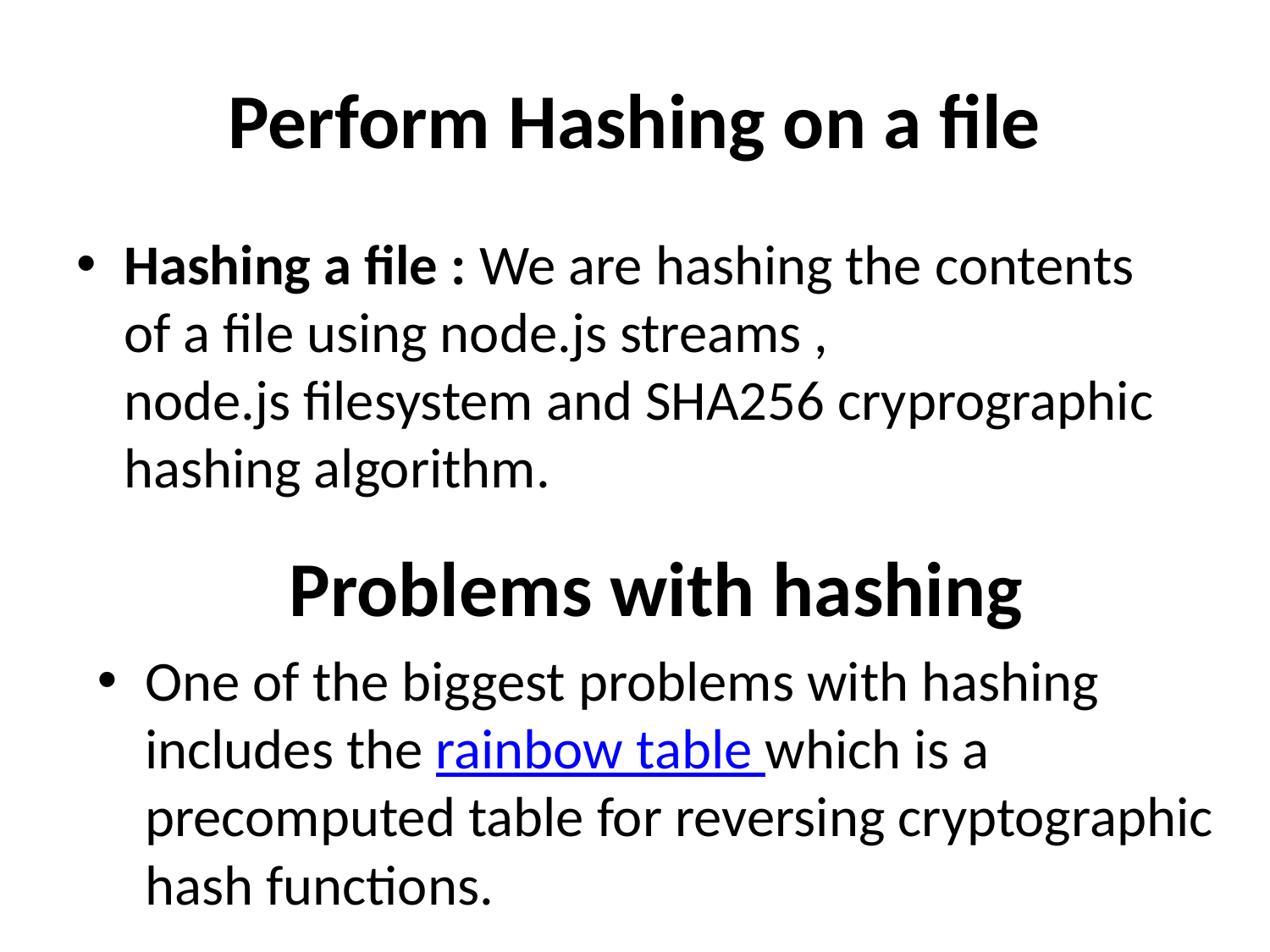

# Perform Hashing on a file
Hashing a file : We are hashing the contents of a file using node.js streams , node.js filesystem and SHA256 cryprographic hashing algorithm.
Problems with hashing
One of the biggest problems with hashing includes the rainbow table which is a precomputed table for reversing cryptographic hash functions.